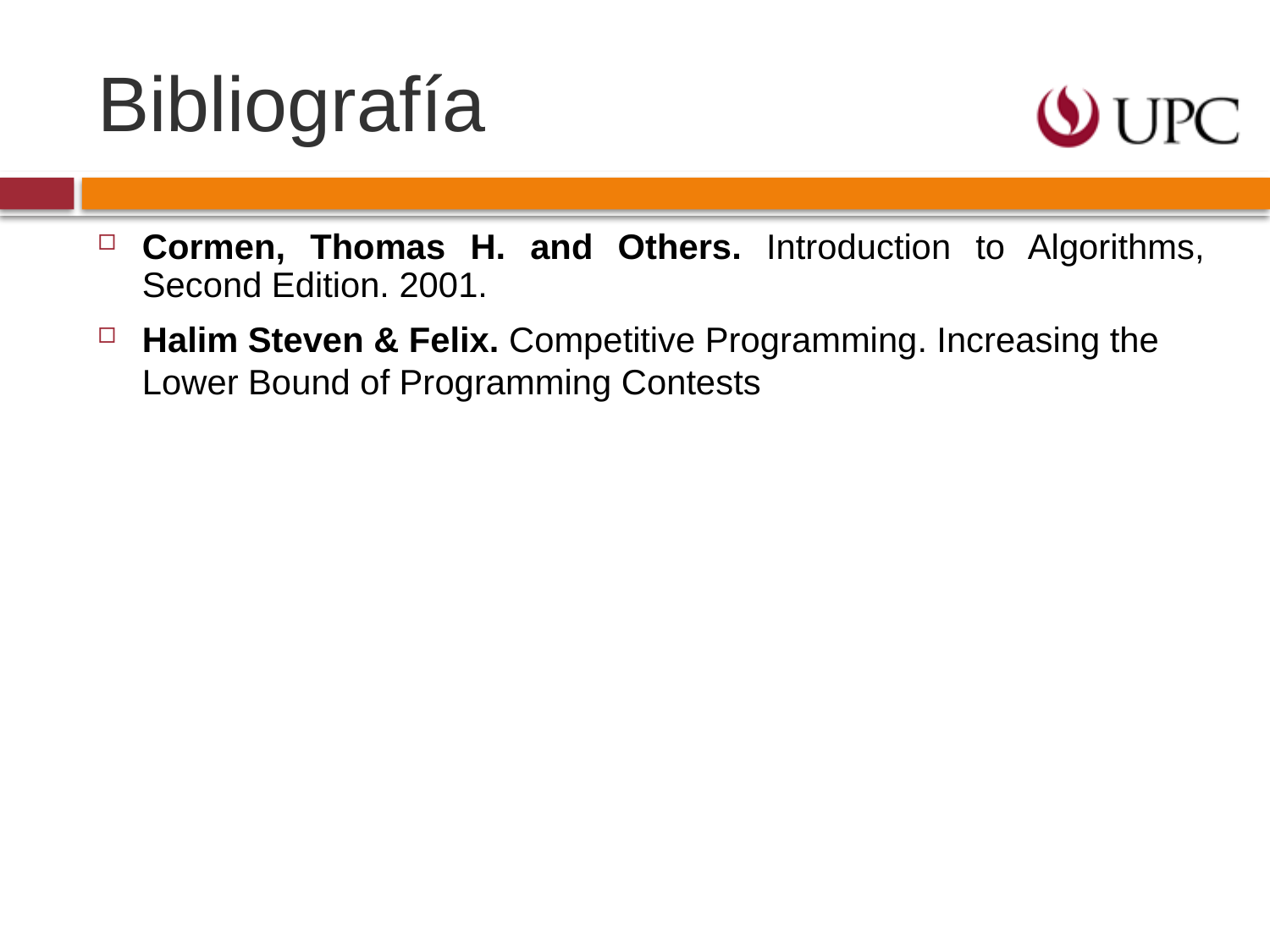

# Bibliografía
Cormen, Thomas H. and Others. Introduction to Algorithms, Second Edition. 2001.
Halim Steven & Felix. Competitive Programming. Increasing the Lower Bound of Programming Contests